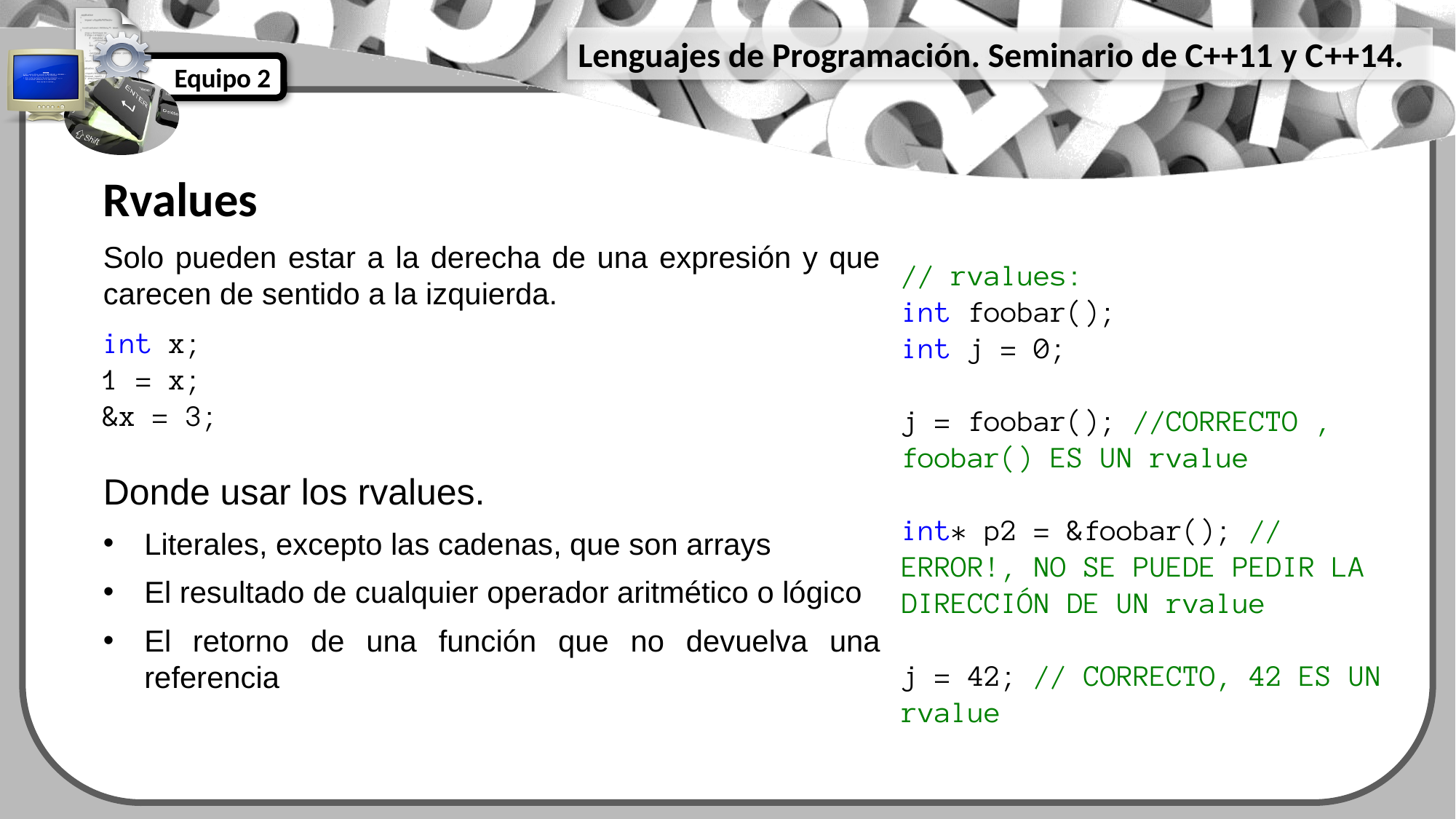

Rvalues
Solo pueden estar a la derecha de una expresión y que carecen de sentido a la izquierda.
int x;
1 = x;
&x = 3;

Donde usar los rvalues.
Literales, excepto las cadenas, que son arrays
El resultado de cualquier operador aritmético o lógico
El retorno de una función que no devuelva una referencia

// rvalues:
int foobar();
int j = 0;

j = foobar(); //CORRECTO , foobar() ES UN rvalue

int* p2 = &foobar(); // ERROR!, NO SE PUEDE PEDIR LA DIRECCIÓN DE UN rvalue

j = 42; // CORRECTO, 42 ES UN rvalue